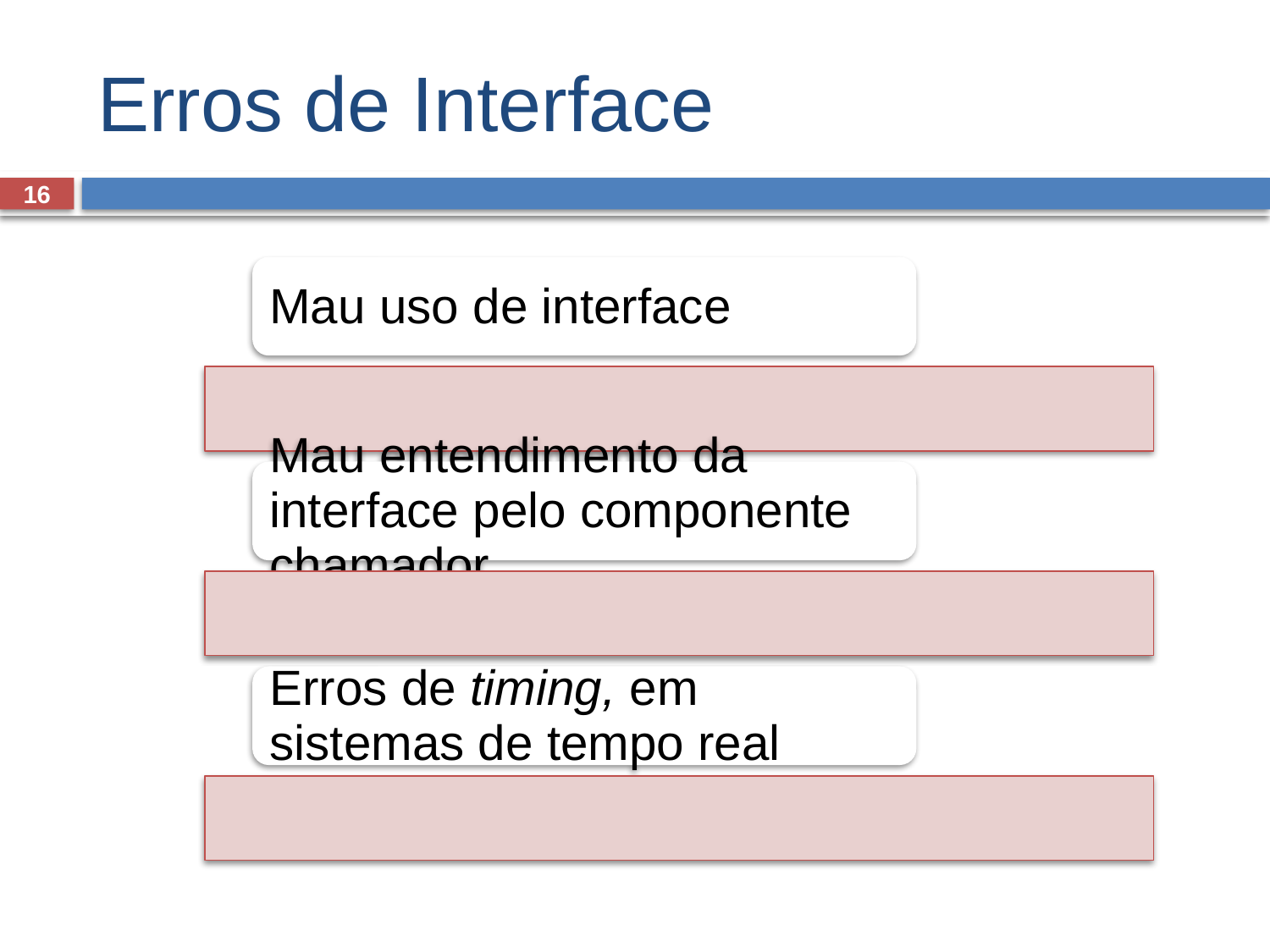

# Erros de Interface
16
Mau uso de interface
Mau entendimento da interface pelo componente chamador
Erros de timing, em sistemas de tempo real